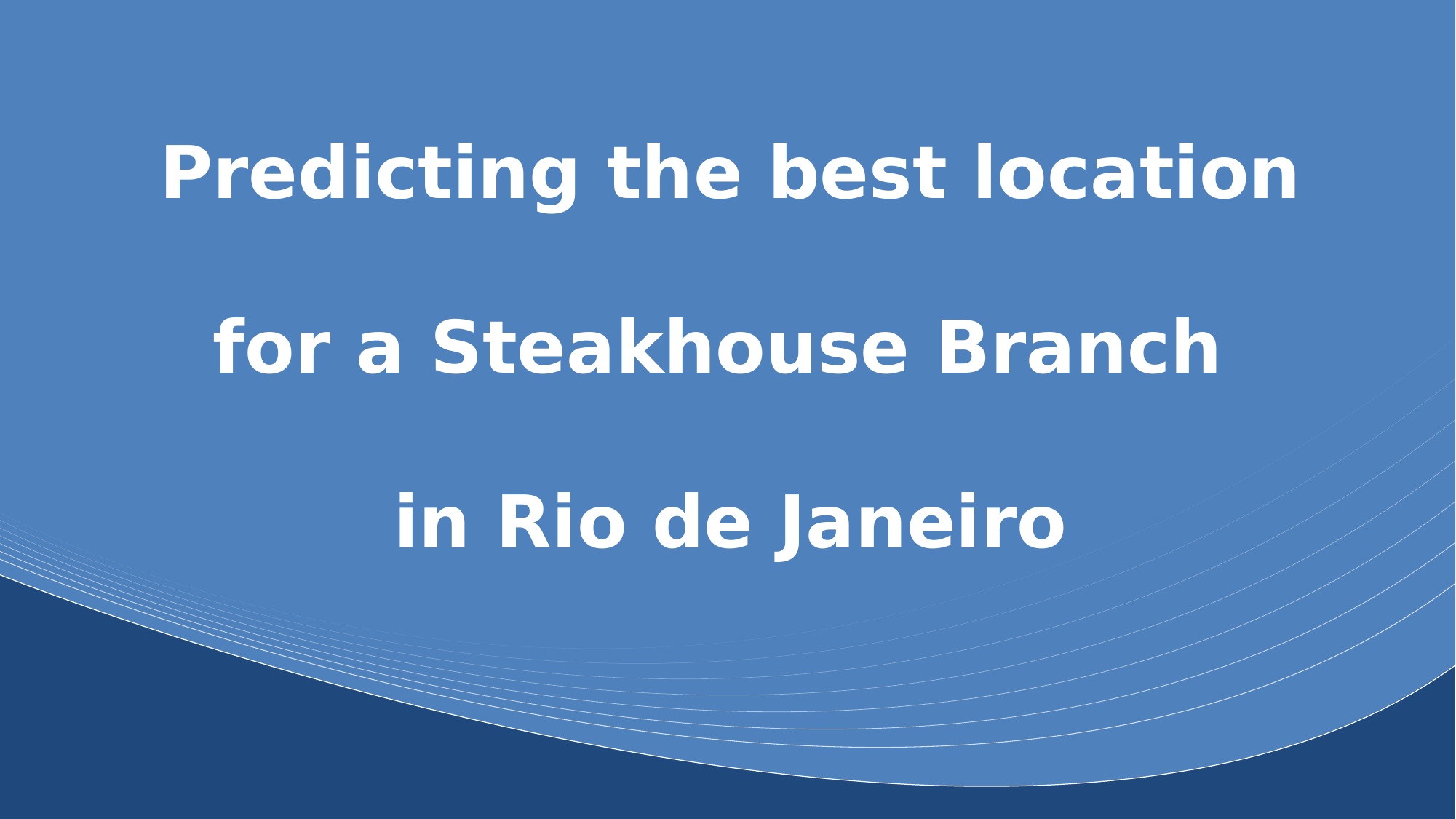

# Predicting the best location for a Steakhouse Branch in Rio de Janeiro